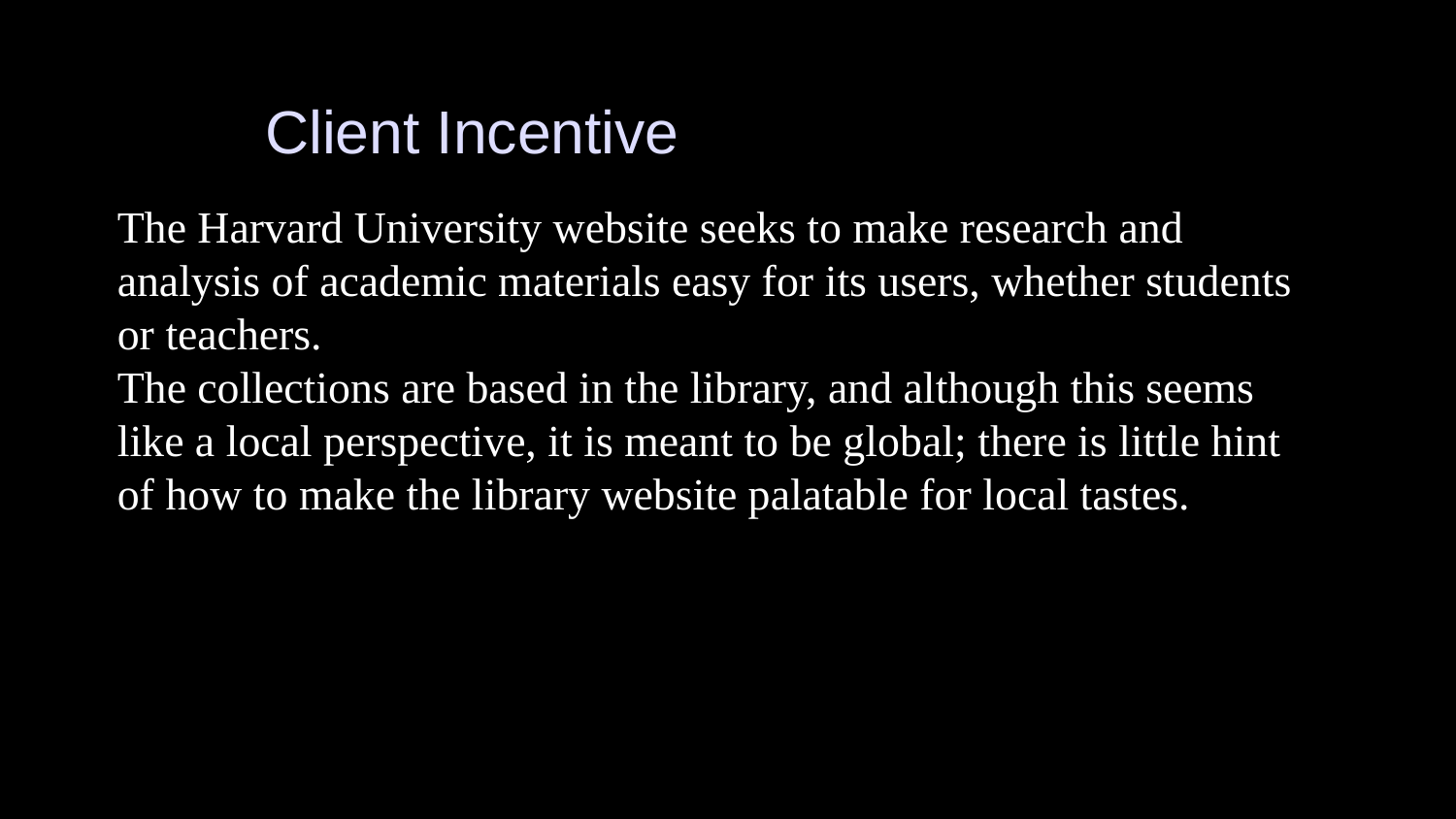

Client Incentive
# The Harvard University website seeks to make research and analysis of academic materials easy for its users, whether students or teachers.
The collections are based in the library, and although this seems like a local perspective, it is meant to be global; there is little hint of how to make the library website palatable for local tastes.